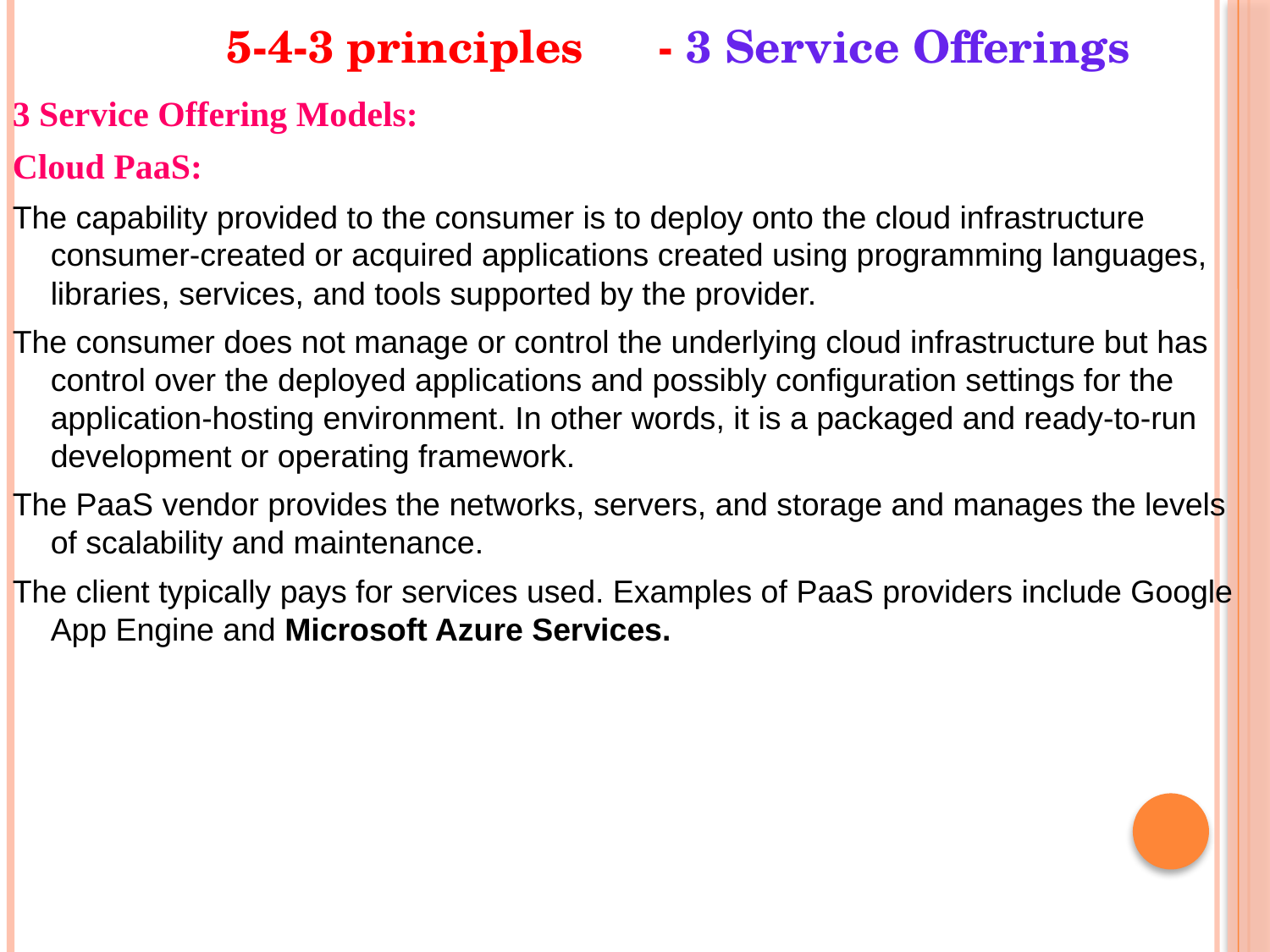

# 5-4-3 principles	- 3 Service Offerings
3 Service Offering Models:
Cloud PaaS:
The capability provided to the consumer is to deploy onto the cloud infrastructure consumer-created or acquired applications created using programming languages, libraries, services, and tools supported by the provider.
The consumer does not manage or control the underlying cloud infrastructure but has control over the deployed applications and possibly configuration settings for the application-hosting environment. In other words, it is a packaged and ready-to-run development or operating framework.
The PaaS vendor provides the networks, servers, and storage and manages the levels of scalability and maintenance.
The client typically pays for services used. Examples of PaaS providers include Google App Engine and Microsoft Azure Services.